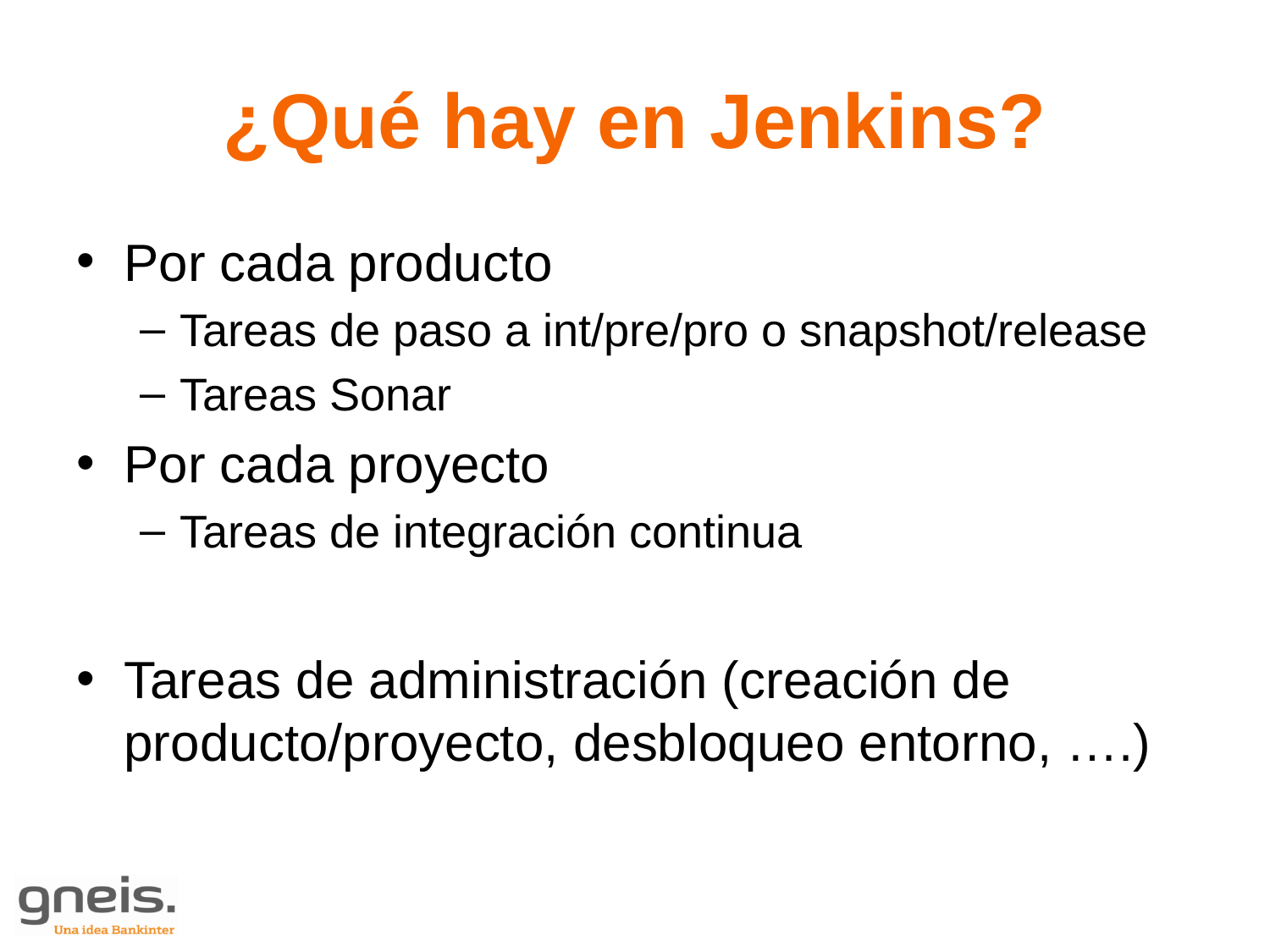

# ¿Qué hay en Jenkins?
Por cada producto
Tareas de paso a int/pre/pro o snapshot/release
Tareas Sonar
Por cada proyecto
Tareas de integración continua

Tareas de administración (creación de producto/proyecto, desbloqueo entorno, ….)